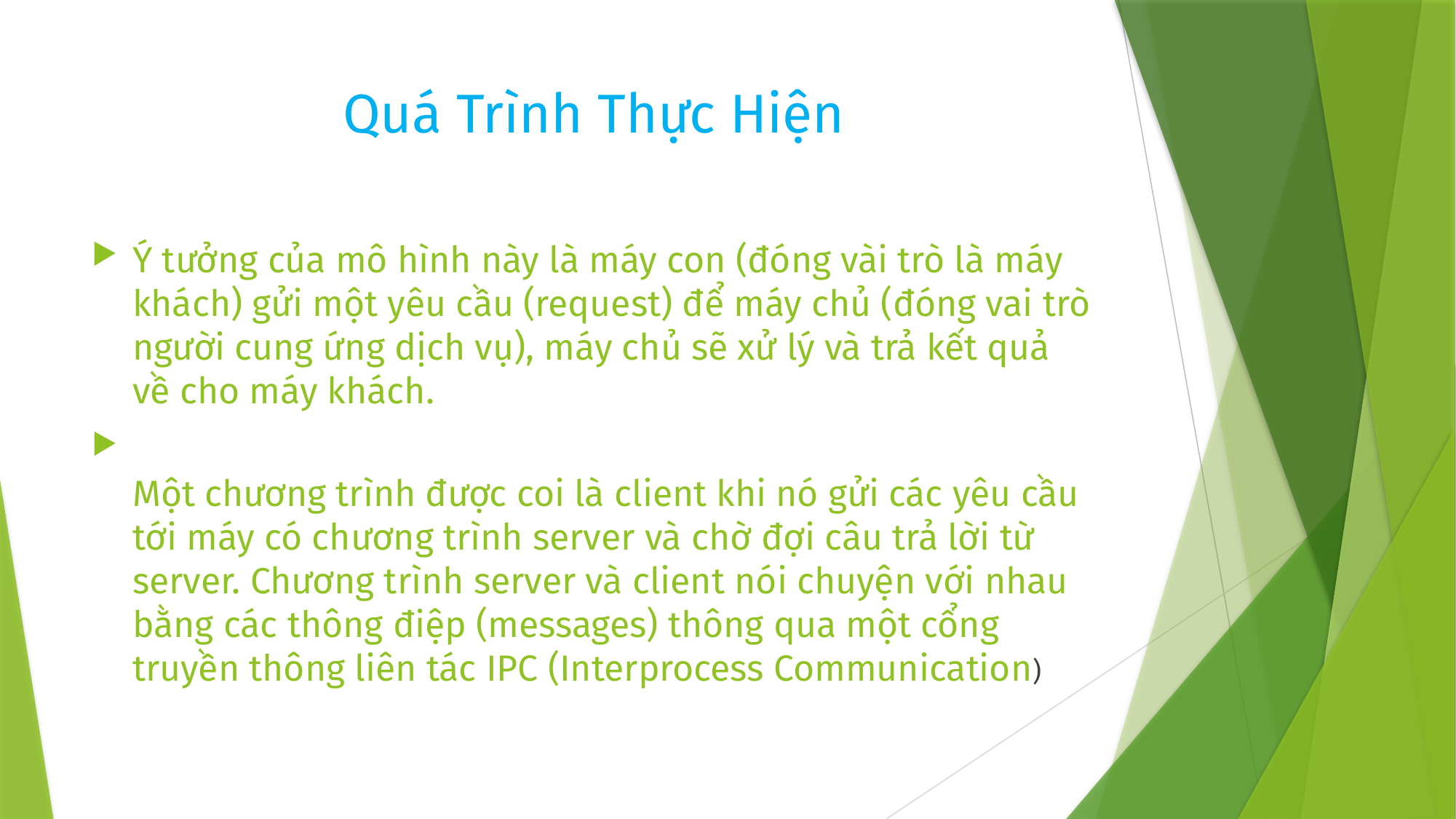

# Quá Trình Thực Hiện
Ý tưởng của mô hình này là máy con (đóng vài trò là máy khách) gửi một yêu cầu (request) để máy chủ (đóng vai trò người cung ứng dịch vụ), máy chủ sẽ xử lý và trả kết quả về cho máy khách.
Một chương trình được coi là client khi nó gửi các yêu cầu tới máy có chương trình server và chờ đợi câu trả lời từ server. Chương trình server và client nói chuyện với nhau bằng các thông điệp (messages) thông qua một cổng truyền thông liên tác IPC (Interprocess Communication)